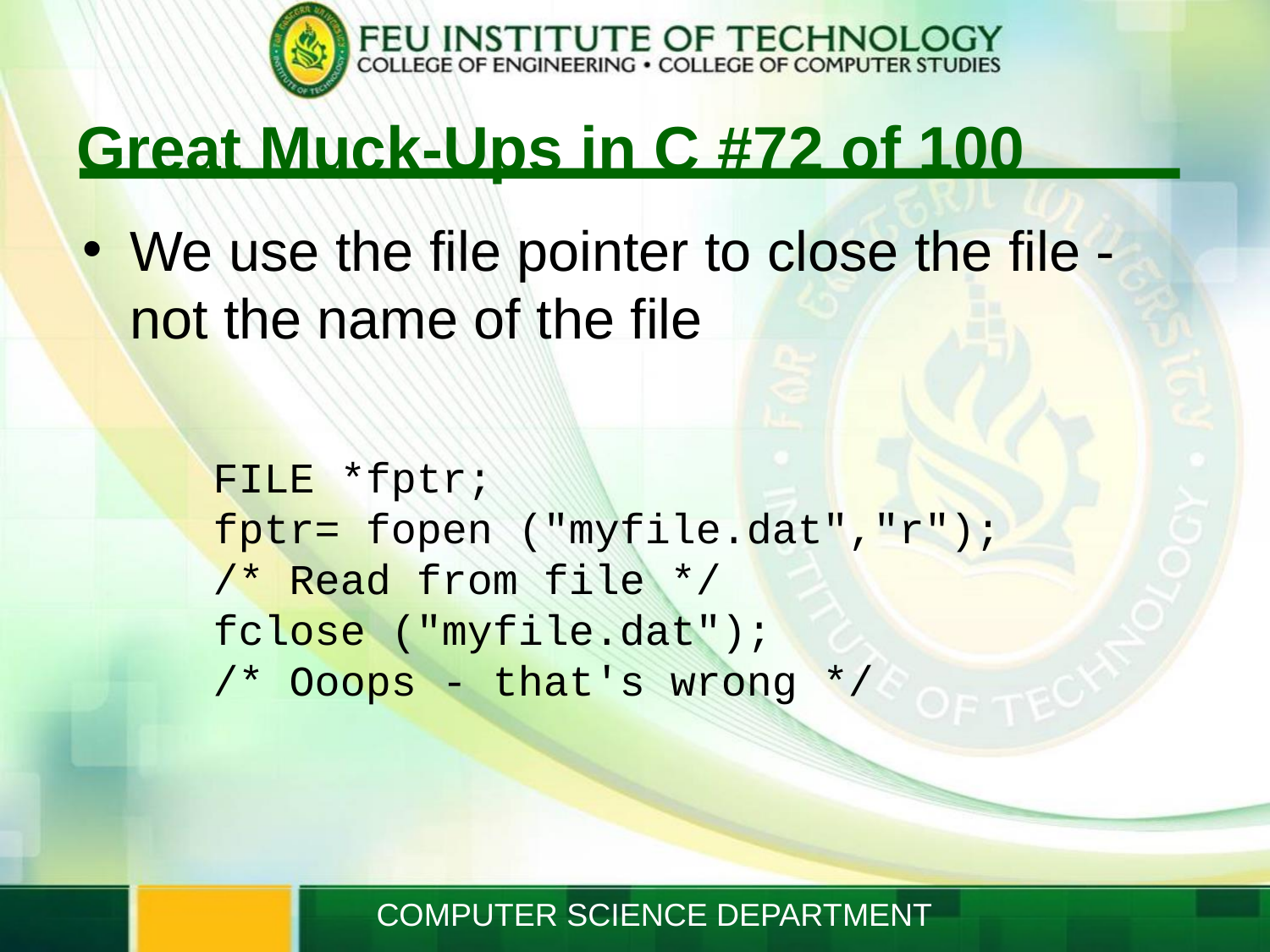

# Great Muck-Ups in C #72 of 100
We use the file pointer to close the file - not the name of the file
FILE *fptr;
fptr= fopen ("myfile.dat","r");
/* Read from file */
fclose ("myfile.dat");
/* Ooops - that's wrong */